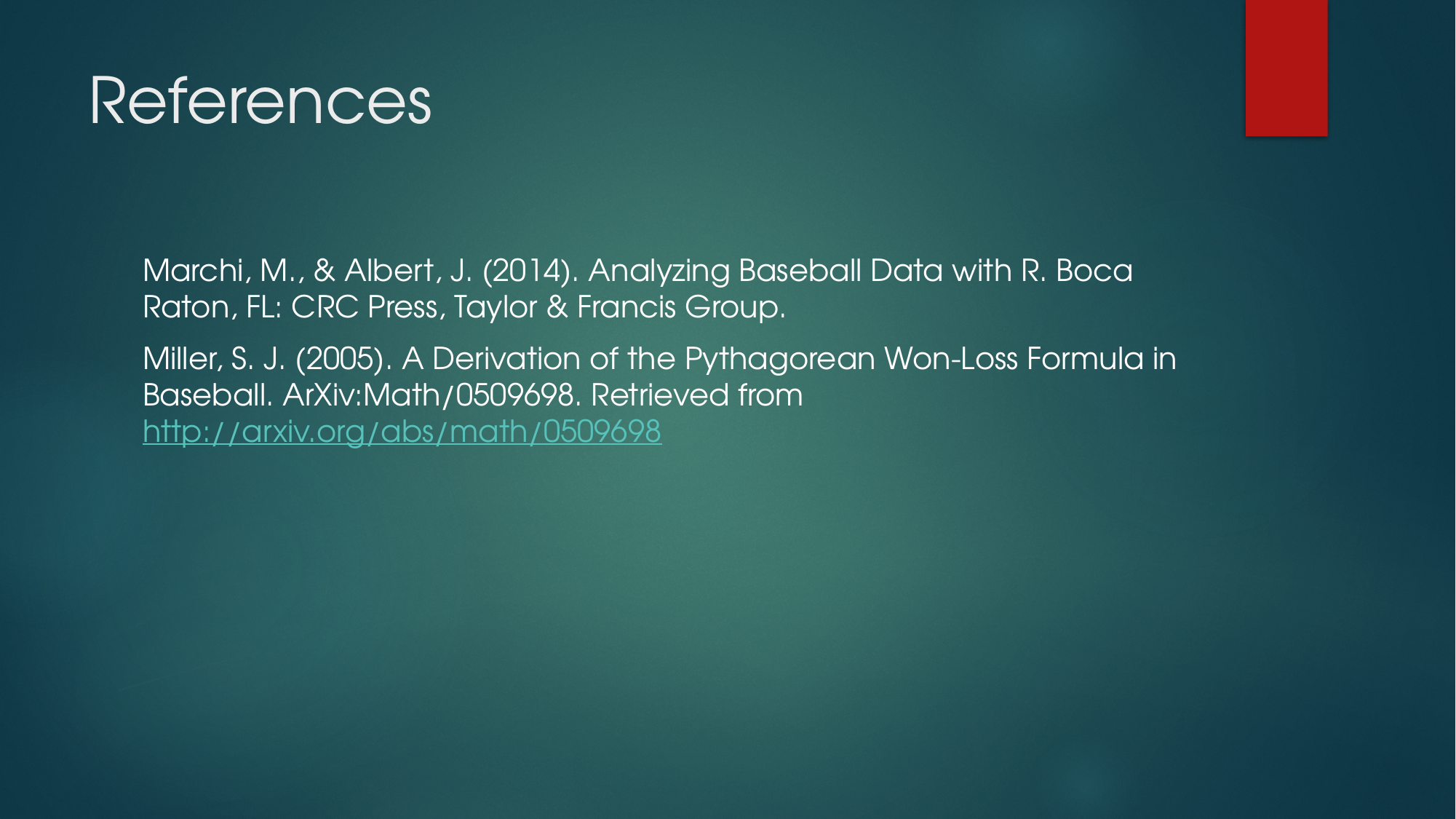

# References
Marchi, M., & Albert, J. (2014). Analyzing Baseball Data with R. Boca Raton, FL: CRC Press, Taylor & Francis Group.
Miller, S. J. (2005). A Derivation of the Pythagorean Won-Loss Formula in Baseball. ArXiv:Math/0509698. Retrieved from http://arxiv.org/abs/math/0509698